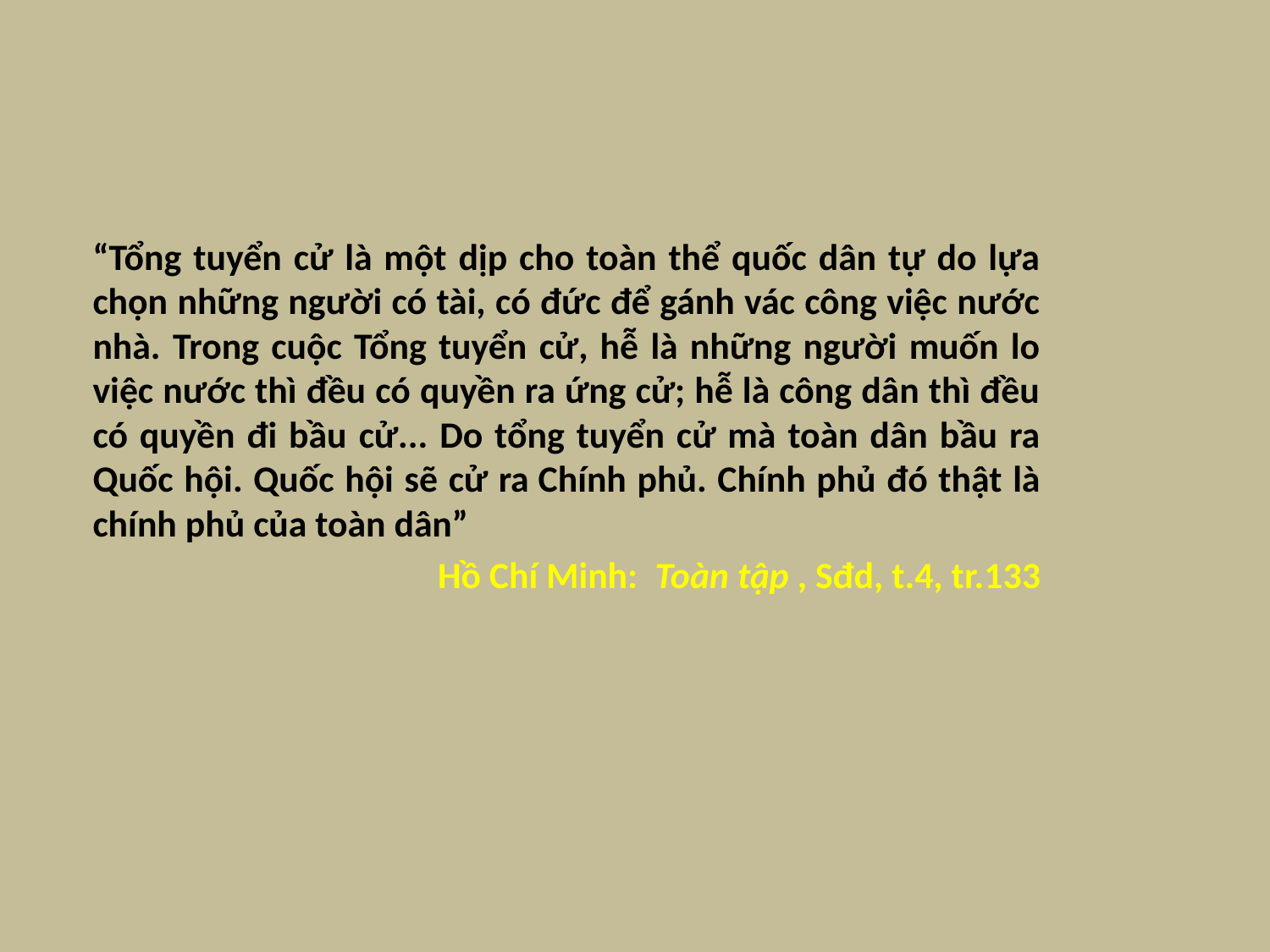

“Tổng tuyển cử là một dịp cho toàn thể quốc dân tự do lựa chọn những người có tài, có đức để gánh vác công việc nước nhà. Trong cuộc Tổng tuyển cử, hễ là những người muốn lo việc nước thì đều có quyền ra ứng cử; hễ là công dân thì đều có quyền đi bầu cử... Do tổng tuyển cử mà toàn dân bầu ra Quốc hội. Quốc hội sẽ cử ra Chính phủ. Chính phủ đó thật là chính phủ của toàn dân”
Hồ Chí Minh:  Toàn tập , Sđd, t.4, tr.133